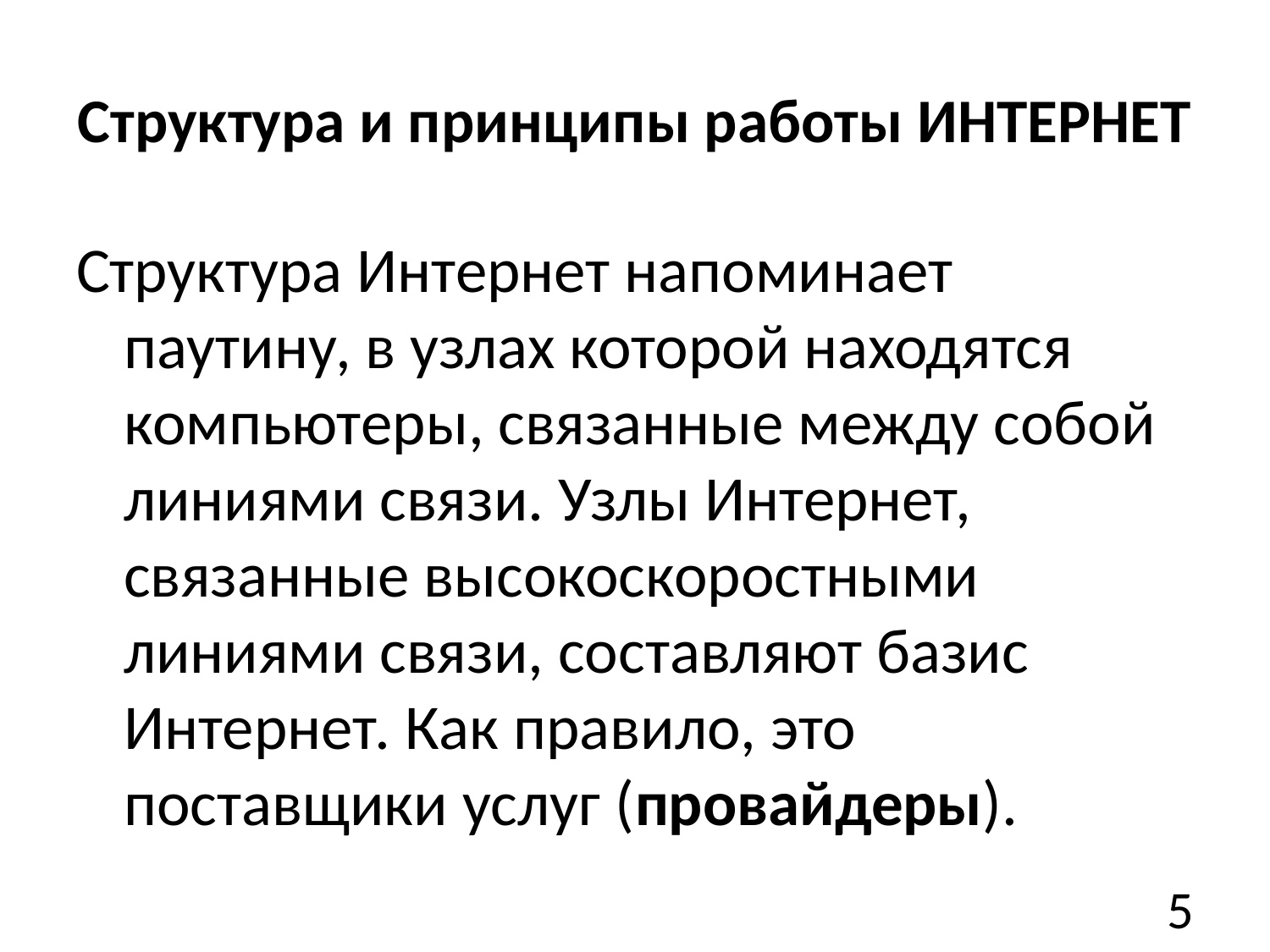

# Структура и принципы работы ИНТЕРНЕТ
Структура Интернет напоминает паутину, в узлах которой находятся компьютеры, связанные между собой линиями связи. Узлы Интернет, связанные высокоскоростными линиями связи, составляют базис Интернет. Как правило, это поставщики услуг (провайдеры).
5